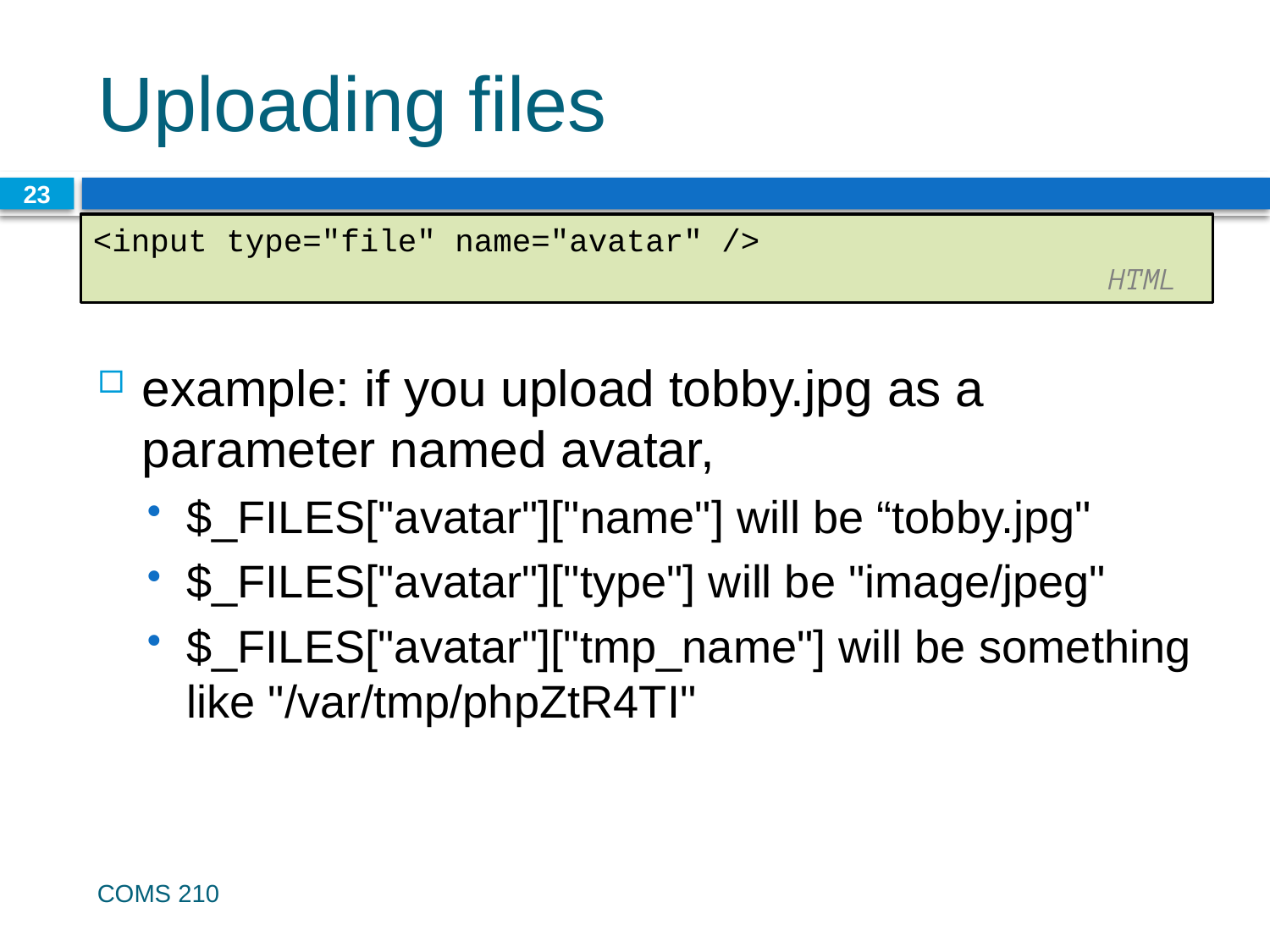

# Uploading files
23
<input type="file" name="avatar" />						       					HTML
example: if you upload tobby.jpg as a parameter named avatar,
$_FILES["avatar"]["name"] will be “tobby.jpg"
$_FILES["avatar"]["type"] will be "image/jpeg"
$_FILES["avatar"]["tmp_name"] will be something like "/var/tmp/phpZtR4TI"
COMS 210